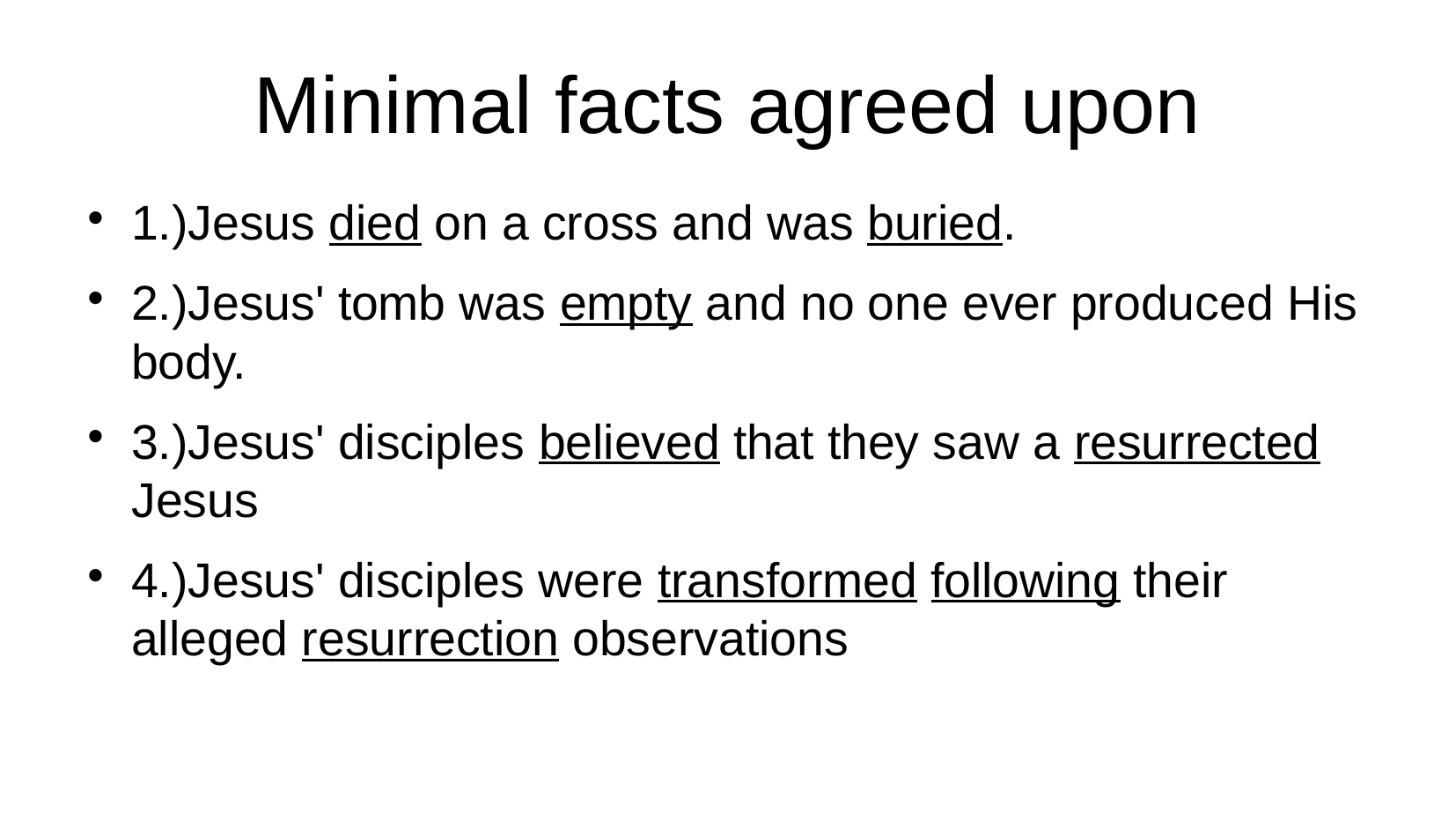

# Minimal facts agreed upon
1.)Jesus died on a cross and was buried.
2.)Jesus' tomb was empty and no one ever produced His body.
3.)Jesus' disciples believed that they saw a resurrected Jesus
4.)Jesus' disciples were transformed following their alleged resurrection observations